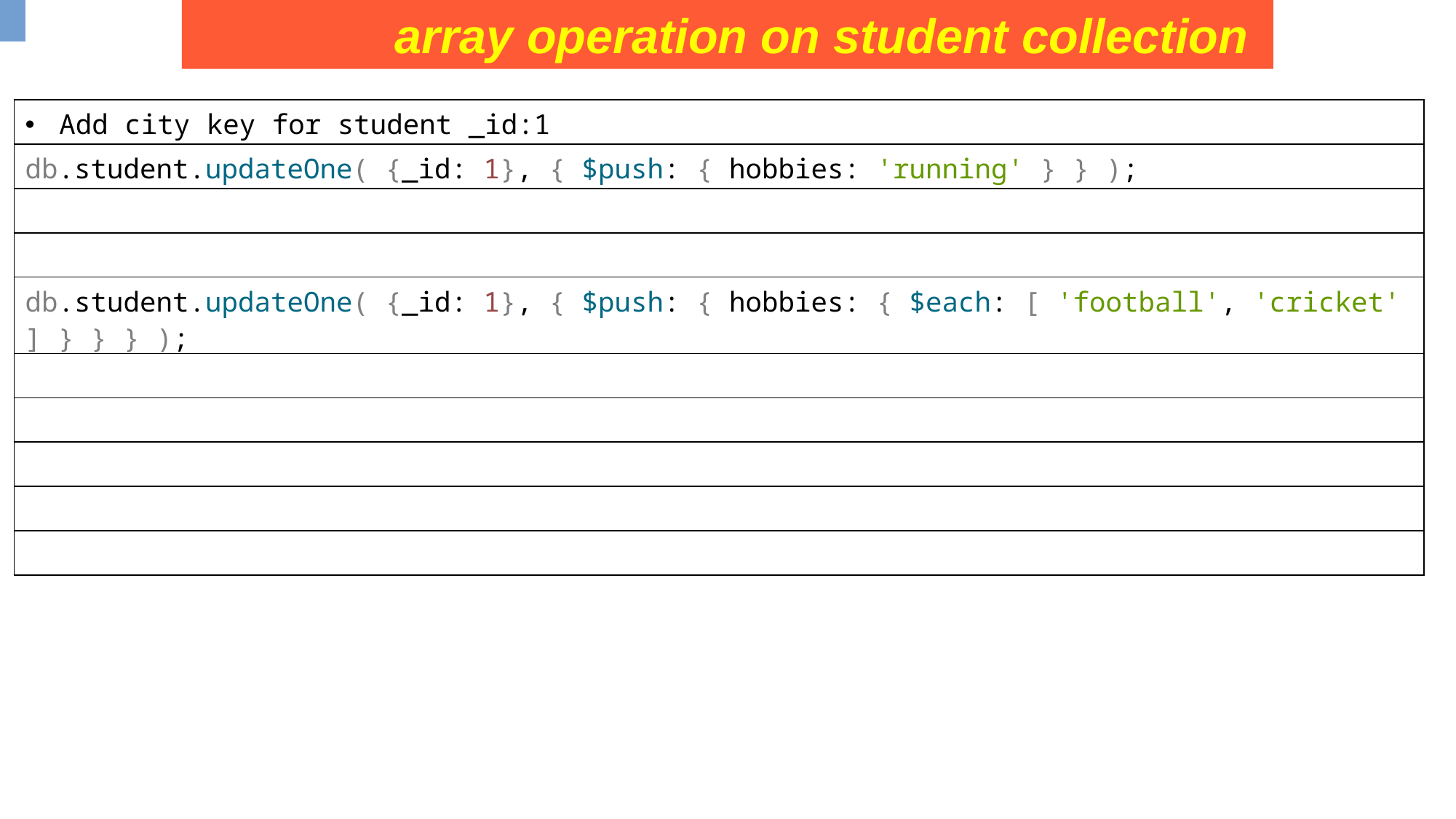

array operation on student collection
| Add city key for student \_id:1 |
| --- |
| db.student.updateOne( {\_id: 1}, { $push: { hobbies: 'running' } } ); |
|  |
|  |
| db.student.updateOne( {\_id: 1}, { $push: { hobbies: { $each: [ 'football', 'cricket' ] } } } ); |
|  |
|  |
|  |
|  |
|  |